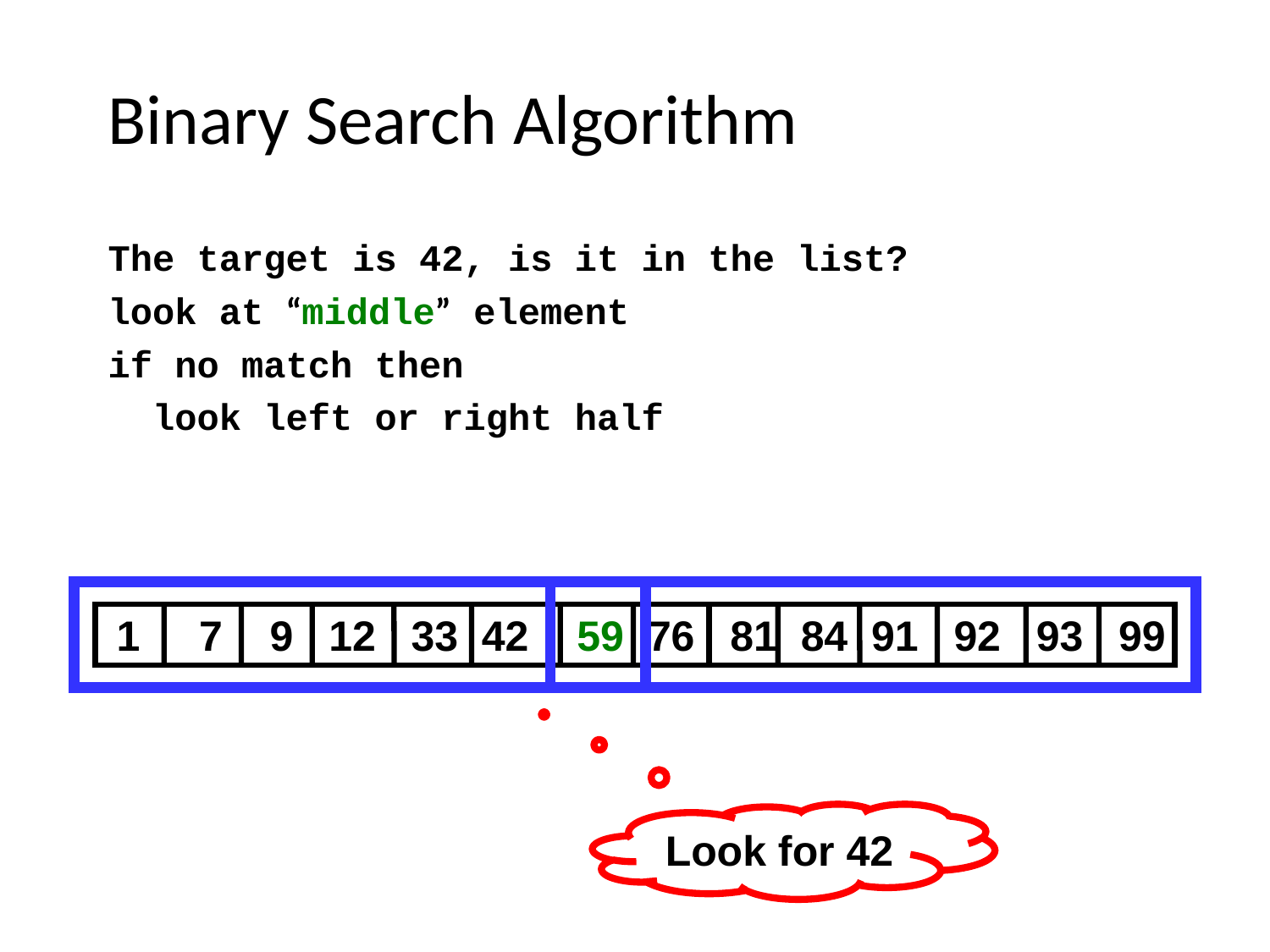

# Binary Search Algorithm
The target is 42, is it in the list?
look at “middle” element
if no match then
  look left or right half

1     7    9   12   33  42    59  76   81  84  91   92   93   99
Look for 42